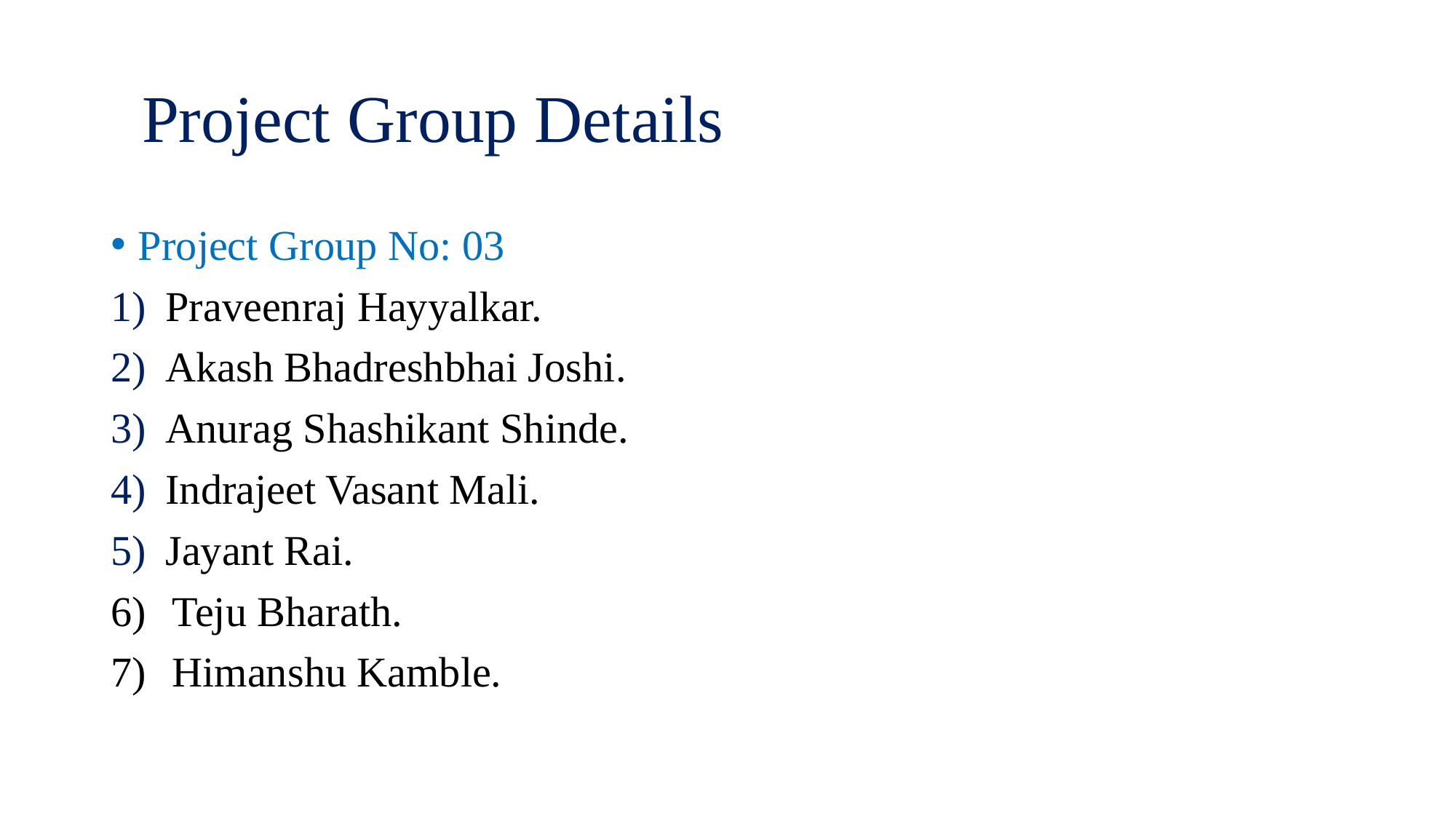

# Project Group Details
Project Group No: 03
Praveenraj Hayyalkar.
Akash Bhadreshbhai Joshi.
Anurag Shashikant Shinde.
Indrajeet Vasant Mali.
Jayant Rai.
Teju Bharath.
Himanshu Kamble.